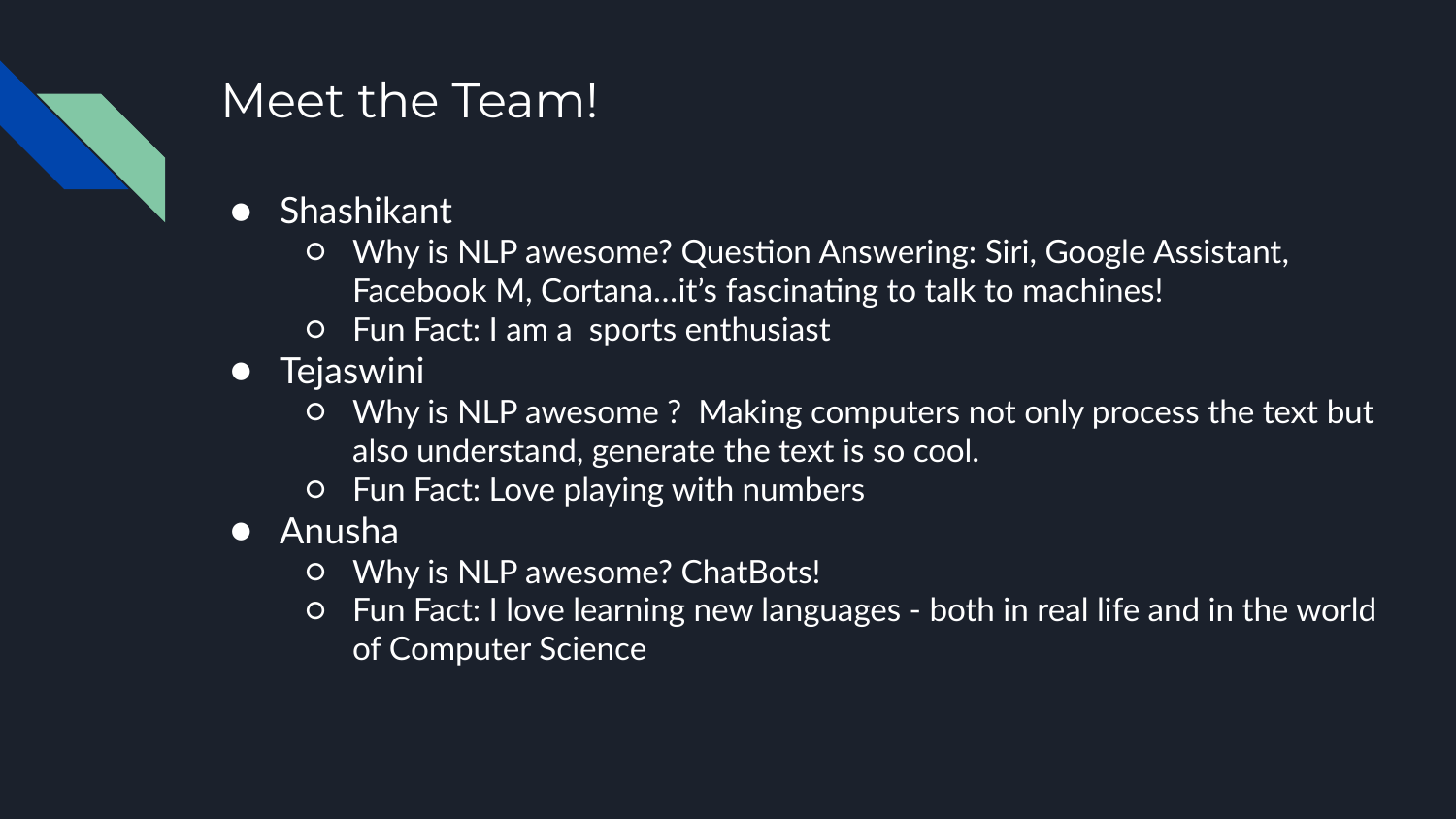

# Meet the Team!
Shashikant
Why is NLP awesome? Question Answering: Siri, Google Assistant,  Facebook M, Cortana…it’s fascinating to talk to machines!
Fun Fact: I am a  sports enthusiast
Tejaswini
Why is NLP awesome ?  Making computers not only process the text but also understand, generate the text is so cool.
Fun Fact: Love playing with numbers
Anusha
Why is NLP awesome? ChatBots!
Fun Fact: I love learning new languages - both in real life and in the world of Computer Science